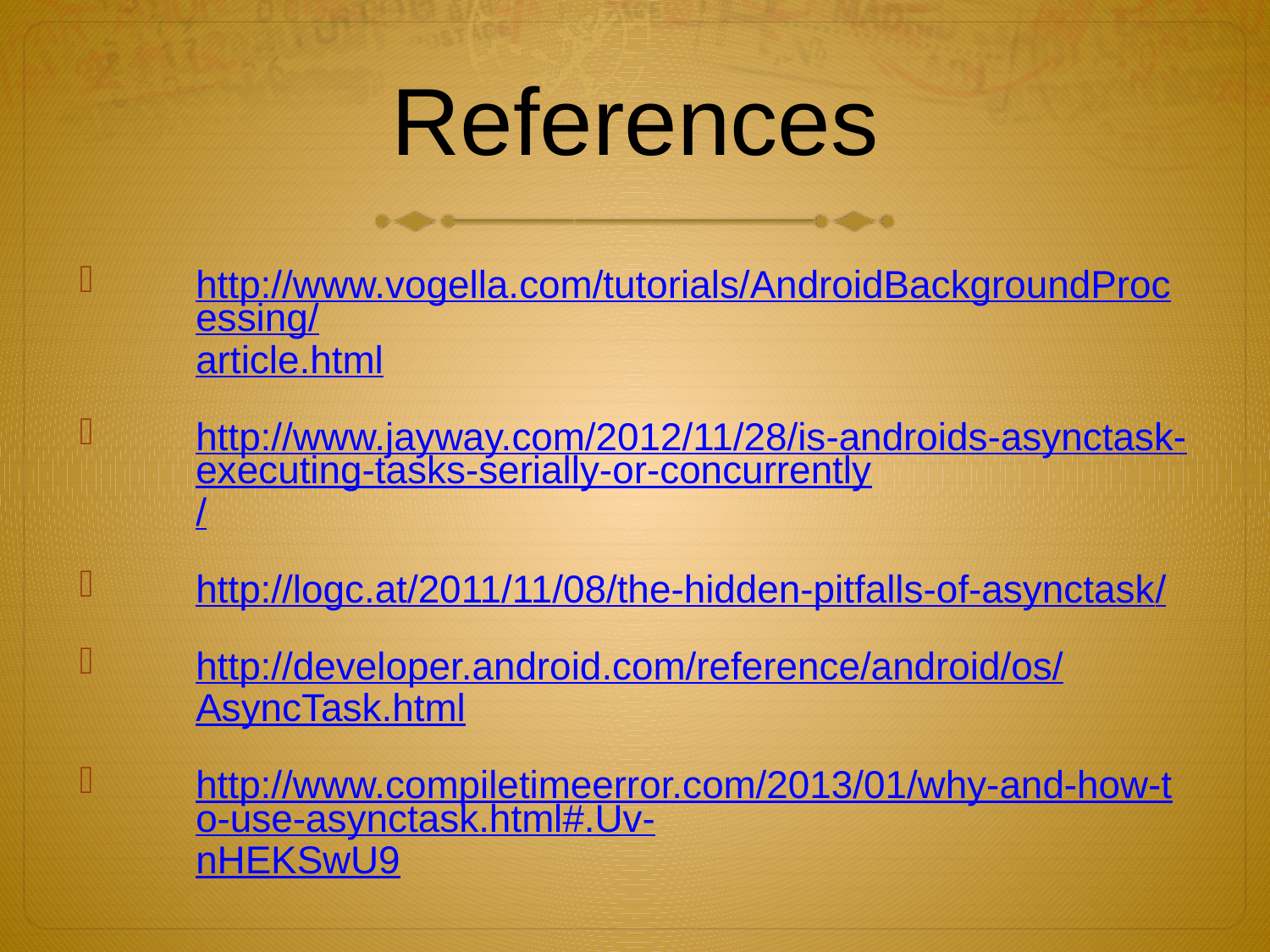

# References
http://www.vogella.com/tutorials/AndroidBackgroundProcessing/article.html
http://www.jayway.com/2012/11/28/is-androids-asynctask-executing-tasks-serially-or-concurrently/
http://logc.at/2011/11/08/the-hidden-pitfalls-of-asynctask/
http://developer.android.com/reference/android/os/AsyncTask.html
http://www.compiletimeerror.com/2013/01/why-and-how-to-use-asynctask.html#.Uv-nHEKSwU9